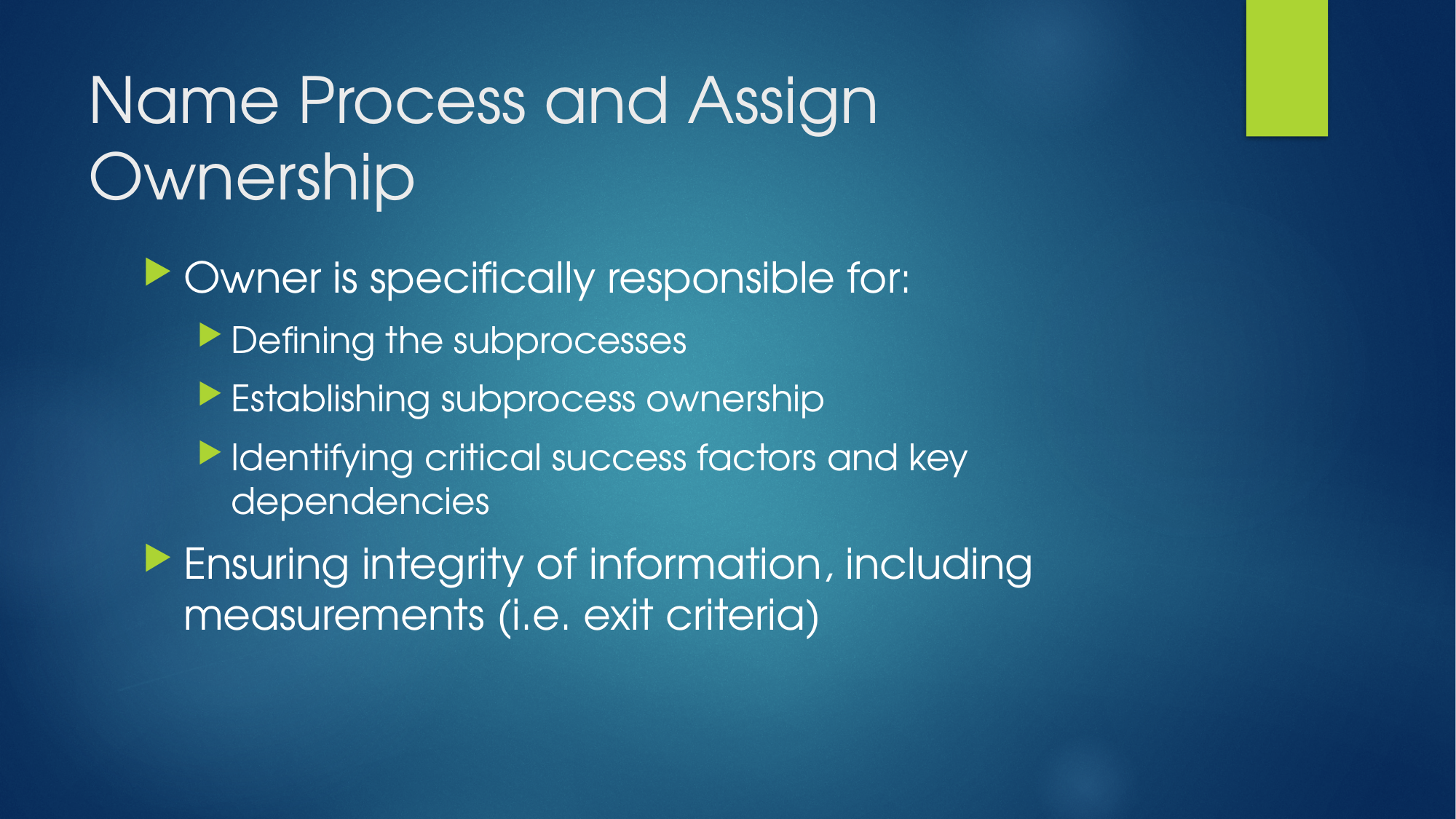

# Name Process and Assign Ownership
Owner is specifically responsible for:
Defining the subprocesses
Establishing subprocess ownership
Identifying critical success factors and key dependencies
Ensuring integrity of information, including measurements (i.e. exit criteria)